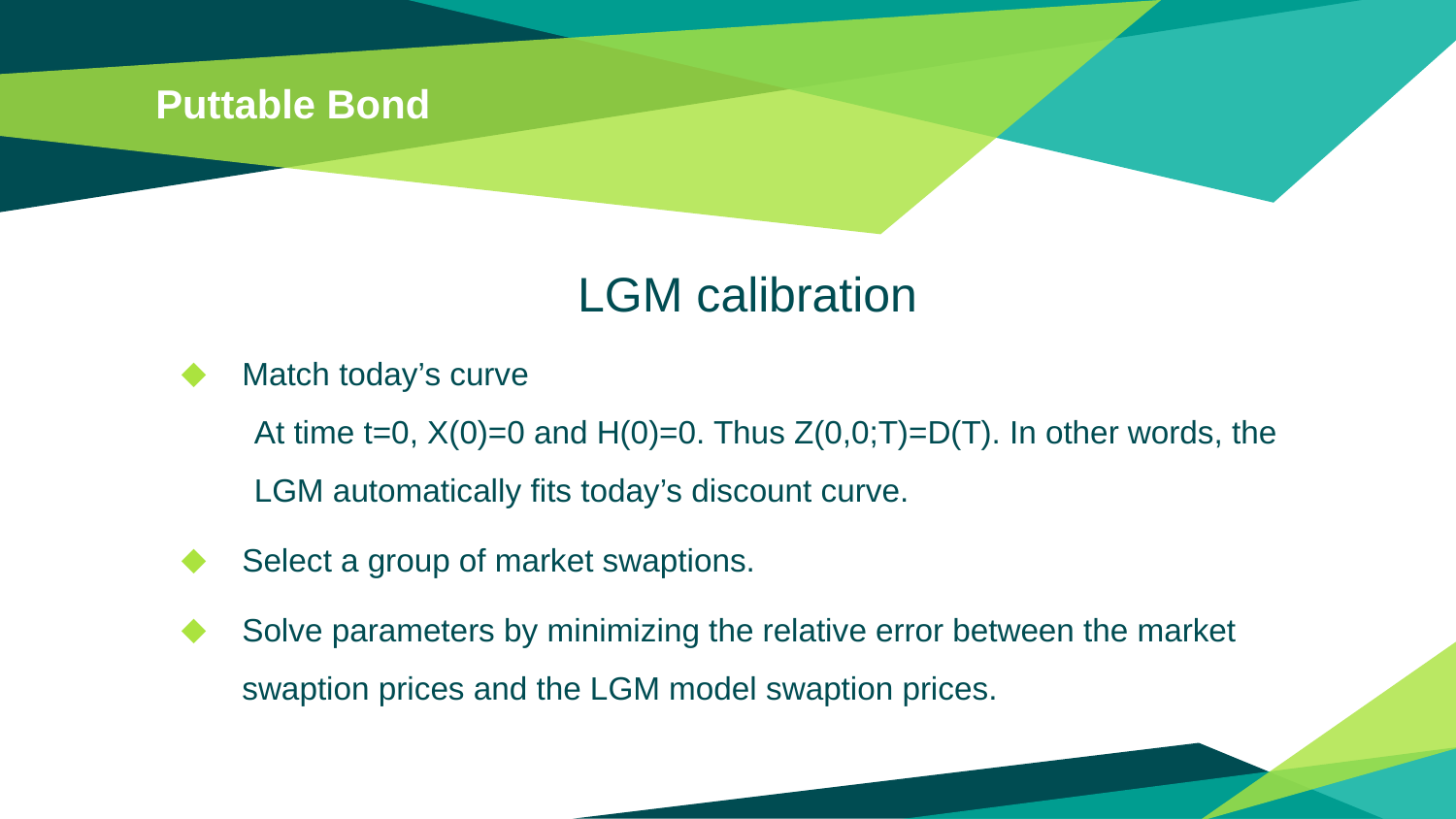

# Puttable Bond
LGM calibration
Match today’s curve
At time t=0, X(0)=0 and H(0)=0. Thus Z(0,0;T)=D(T). In other words, the LGM automatically fits today’s discount curve.
Select a group of market swaptions.
Solve parameters by minimizing the relative error between the market swaption prices and the LGM model swaption prices.